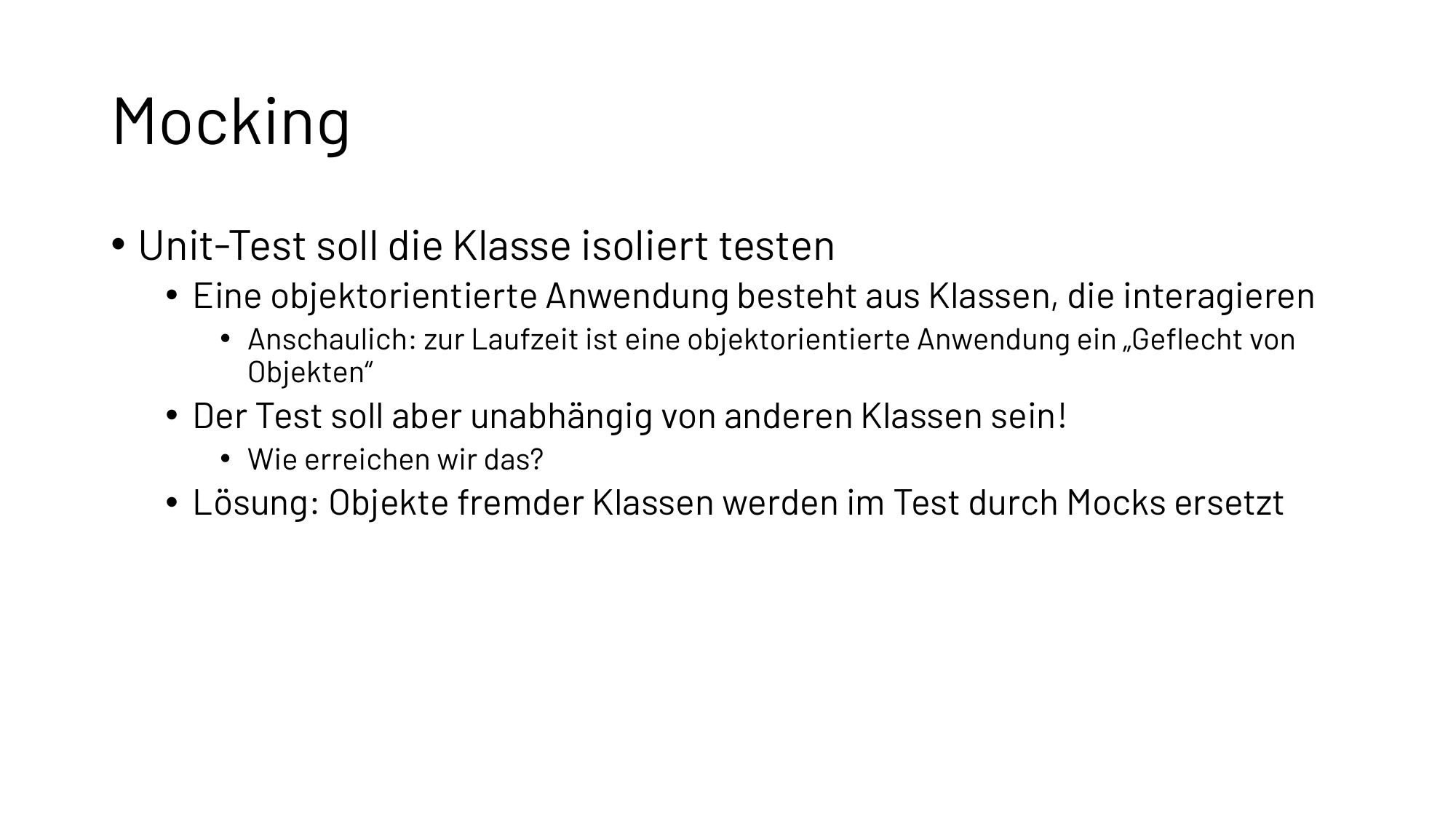

# Mocking
Unit-Test soll die Klasse isoliert testen
Eine objektorientierte Anwendung besteht aus Klassen, die interagieren
Anschaulich: zur Laufzeit ist eine objektorientierte Anwendung ein „Geflecht von Objekten“
Der Test soll aber unabhängig von anderen Klassen sein!
Wie erreichen wir das?
Lösung: Objekte fremder Klassen werden im Test durch Mocks ersetzt